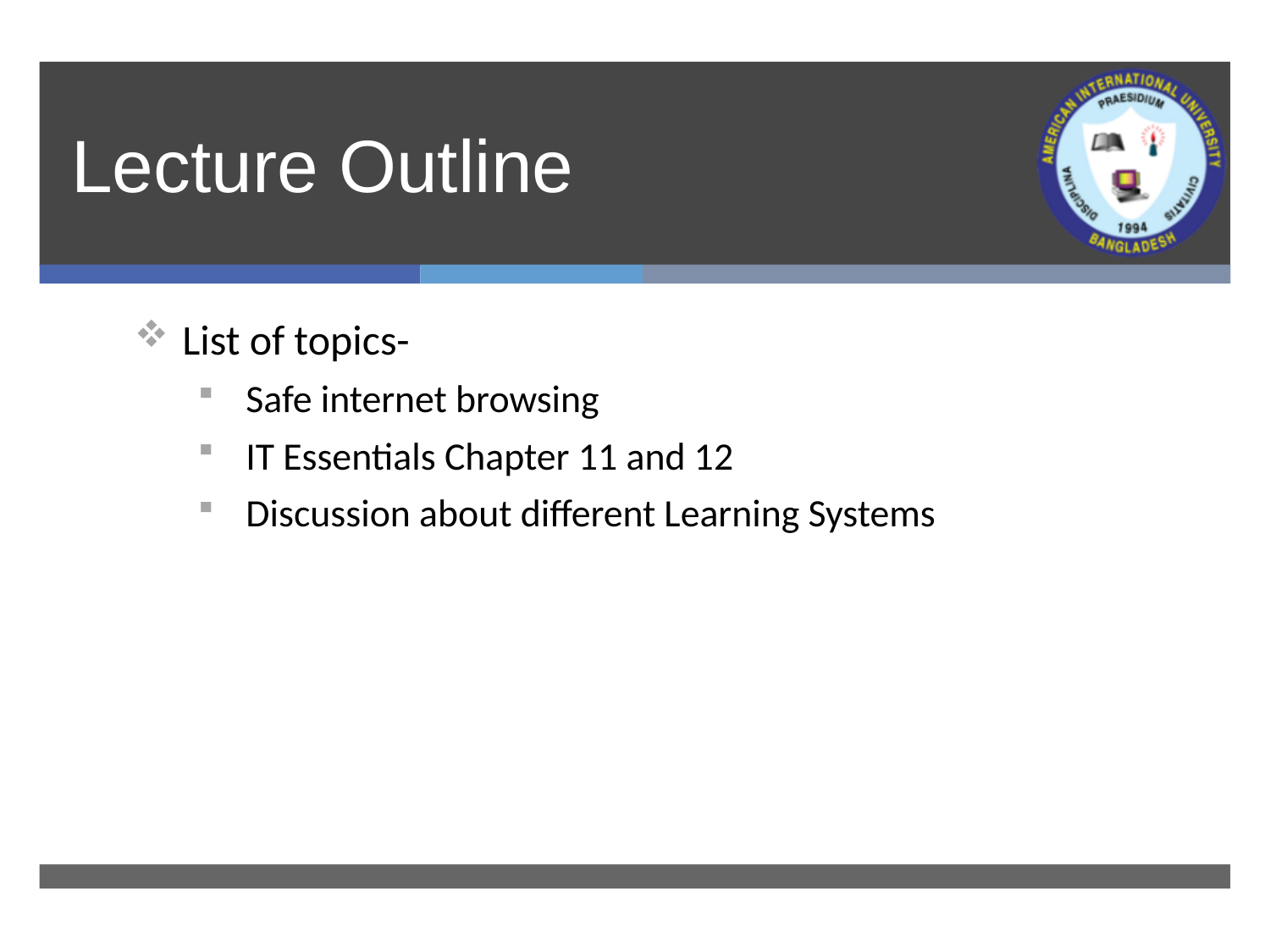

# Lecture Outline
List of topics-
Safe internet browsing
IT Essentials Chapter 11 and 12
Discussion about different Learning Systems